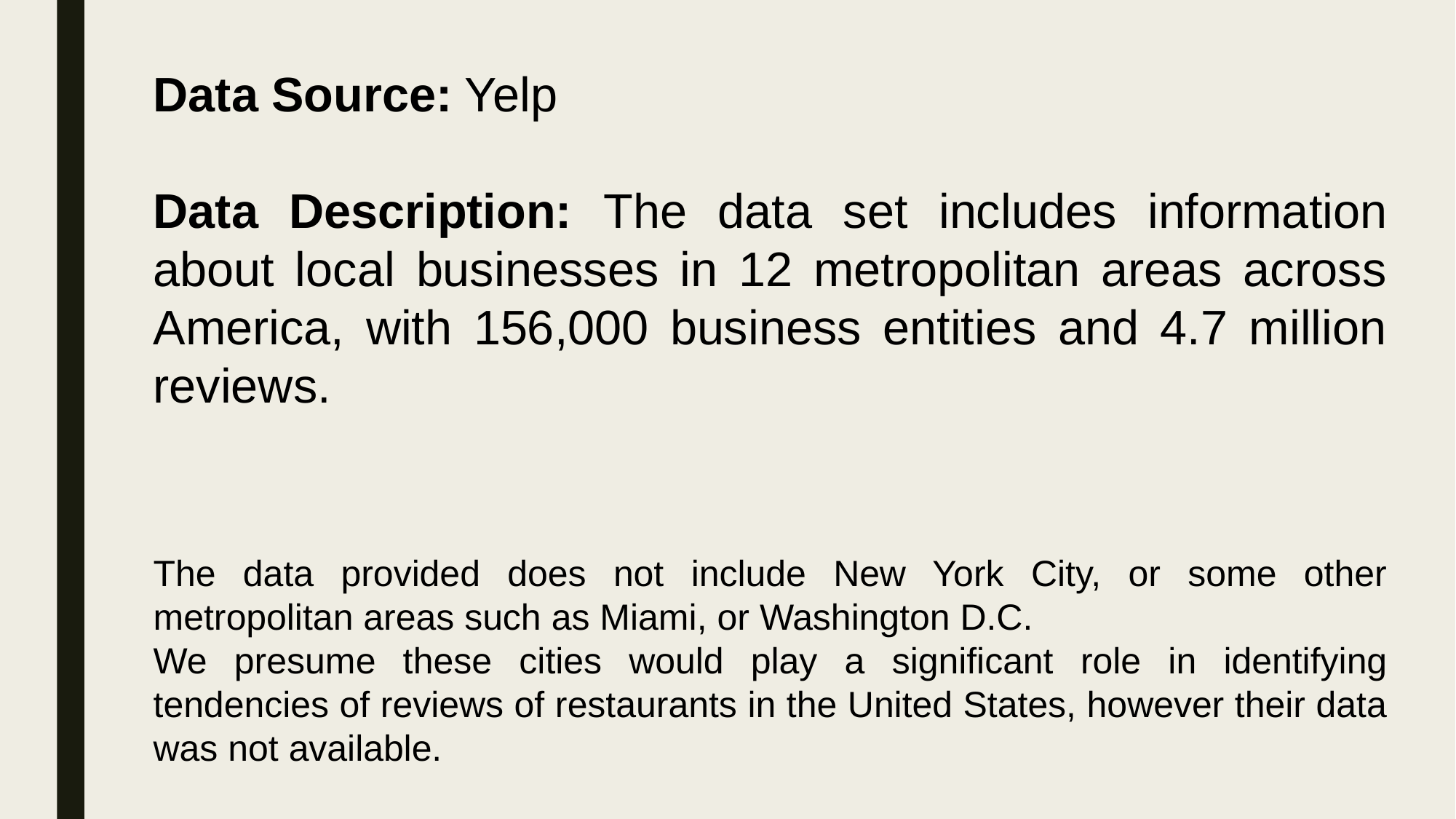

Data Source: Yelp

Data Description: The data set includes information about local businesses in 12 metropolitan areas across America, with 156,000 business entities and 4.7 million reviews.
The data provided does not include New York City, or some other metropolitan areas such as Miami, or Washington D.C.
We presume these cities would play a significant role in identifying tendencies of reviews of restaurants in the United States, however their data was not available.